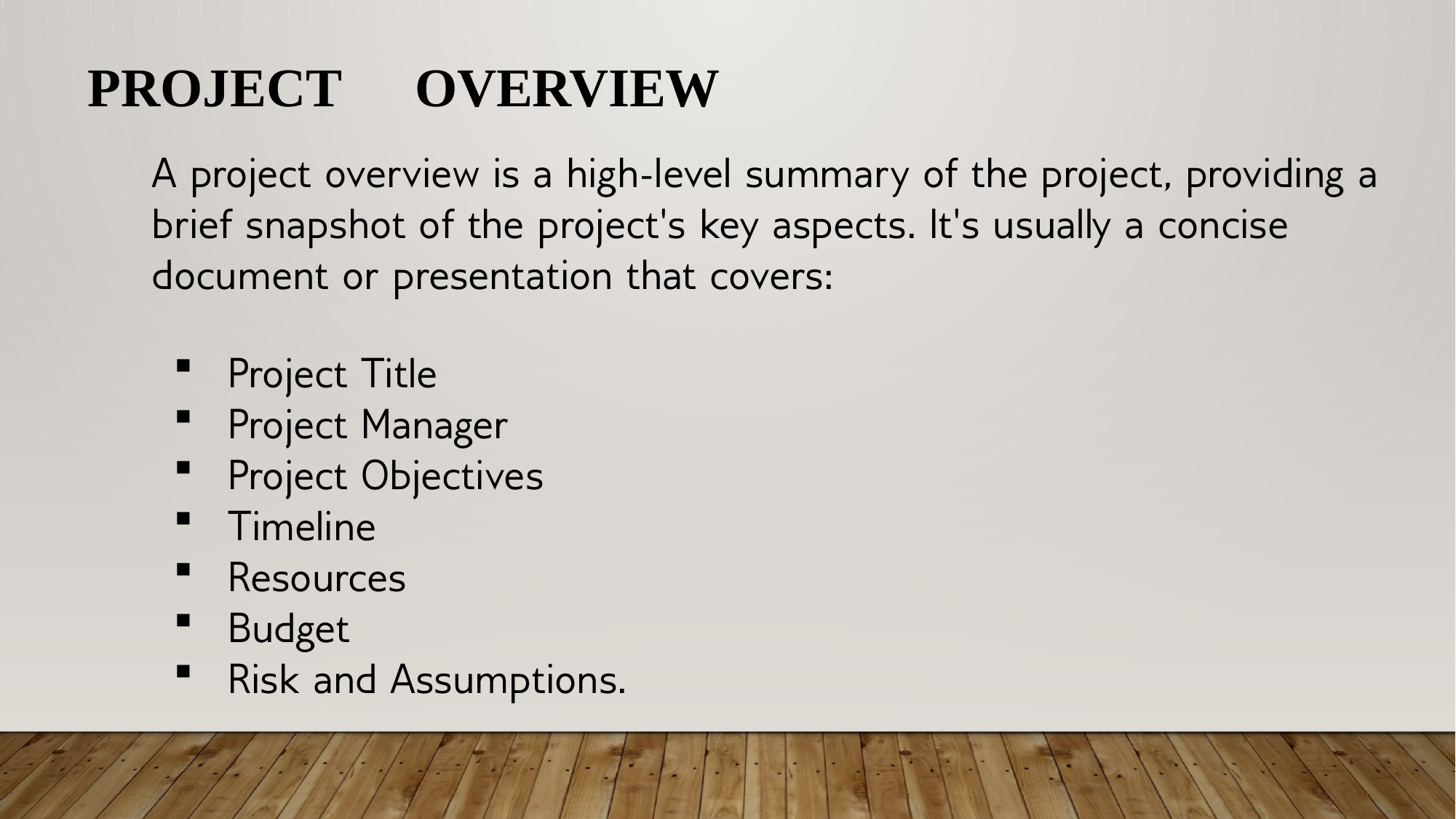

PROJECT	OVERVIEW
A project overview is a high-level summary of the project, providing a brief snapshot of the project's key aspects. It's usually a concise document or presentation that covers:
Project Title
Project Manager
Project Objectives
Timeline
Resources
Budget
Risk and Assumptions.